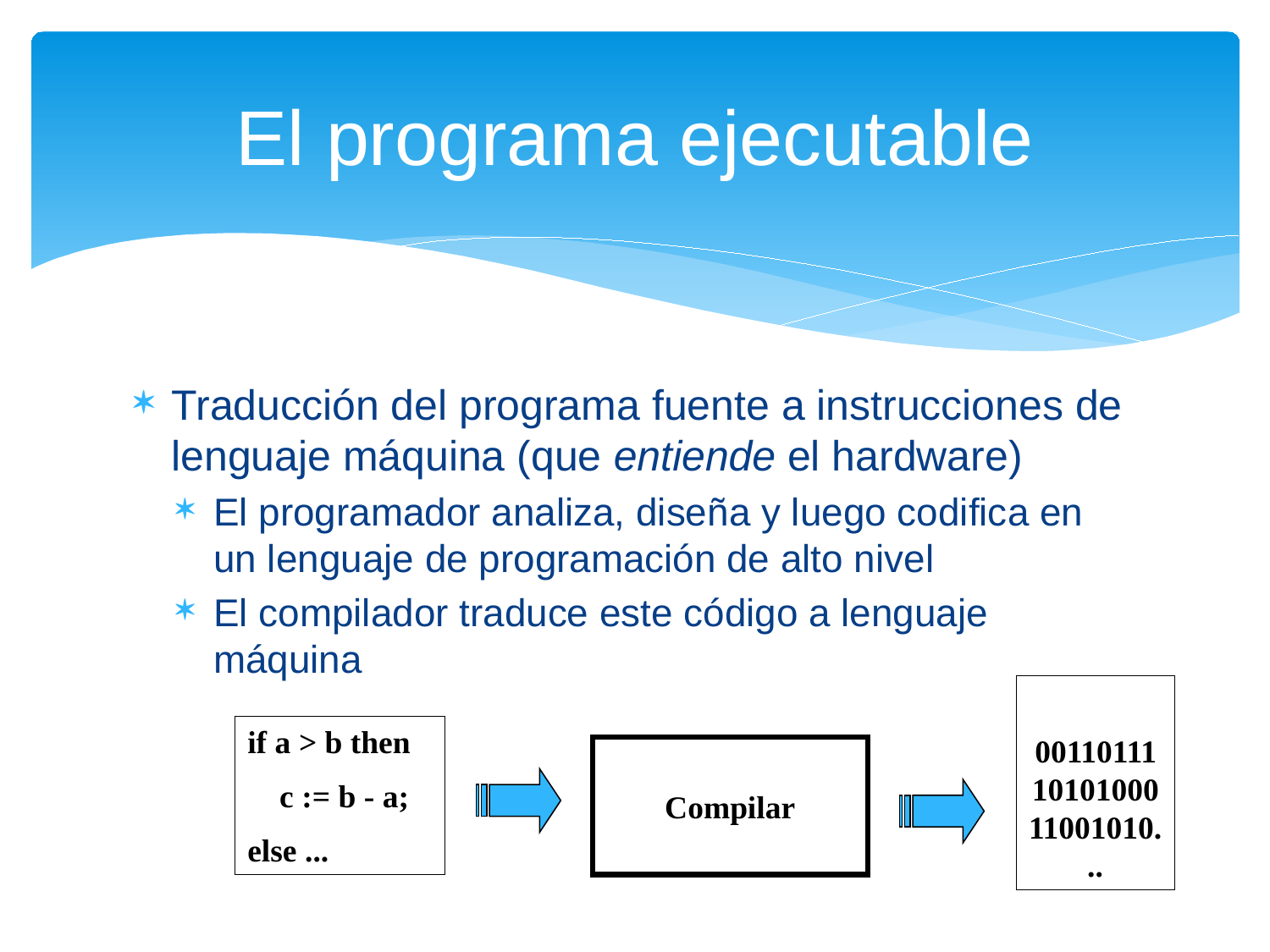

El programa ejecutable
Traducción del programa fuente a instrucciones de lenguaje máquina (que entiende el hardware)
El programador analiza, diseña y luego codifica en un lenguaje de programación de alto nivel
El compilador traduce este código a lenguaje máquina

001101111010100011001010...
if a > b then
    c := b - a;
else ...
Compilar